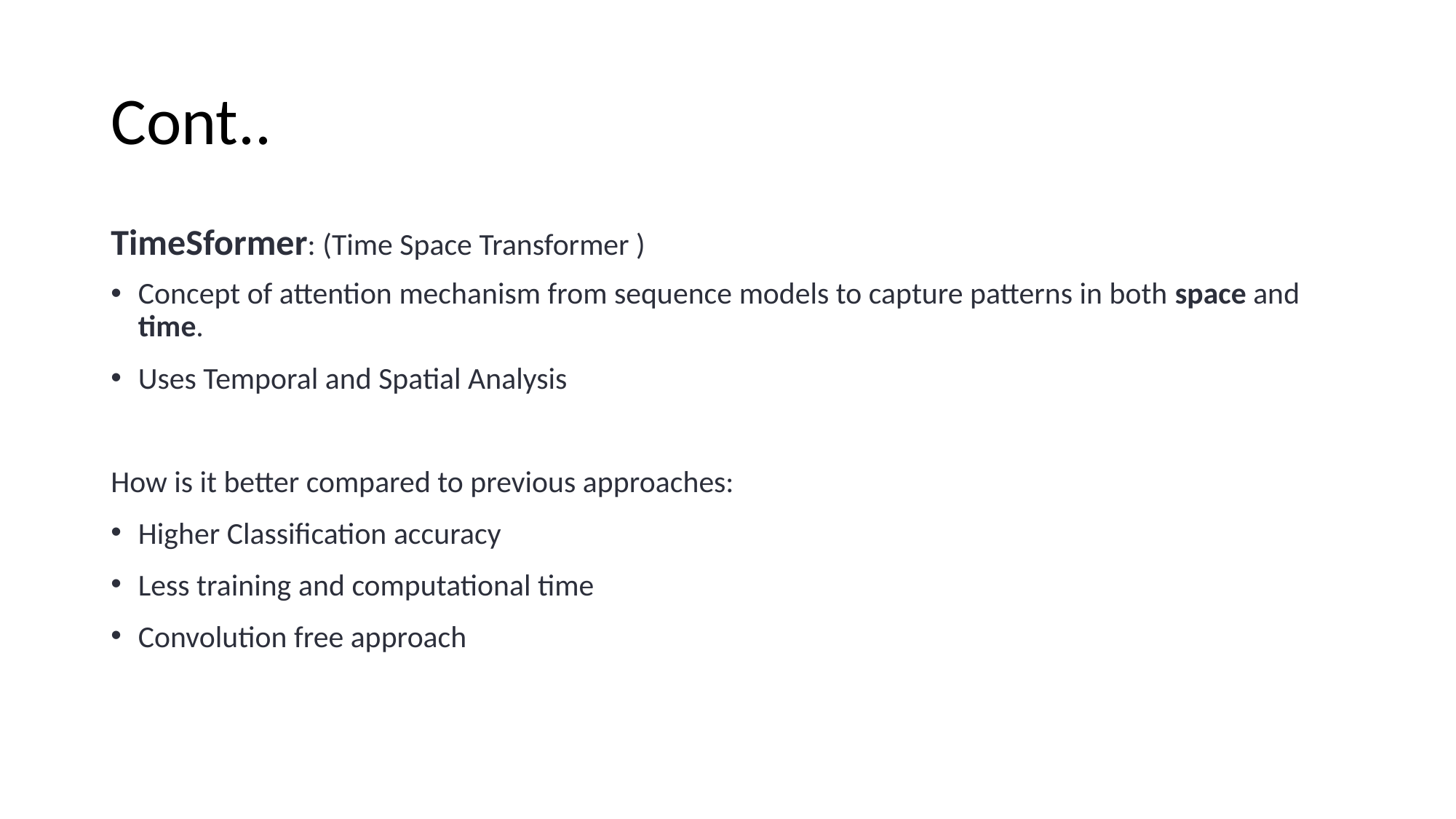

# Cont..
TimeSformer: (Time Space Transformer )
Concept of attention mechanism from sequence models to capture patterns in both space and time.
Uses Temporal and Spatial Analysis

How is it better compared to previous approaches:
Higher Classification accuracy
Less training and computational time
Convolution free approach